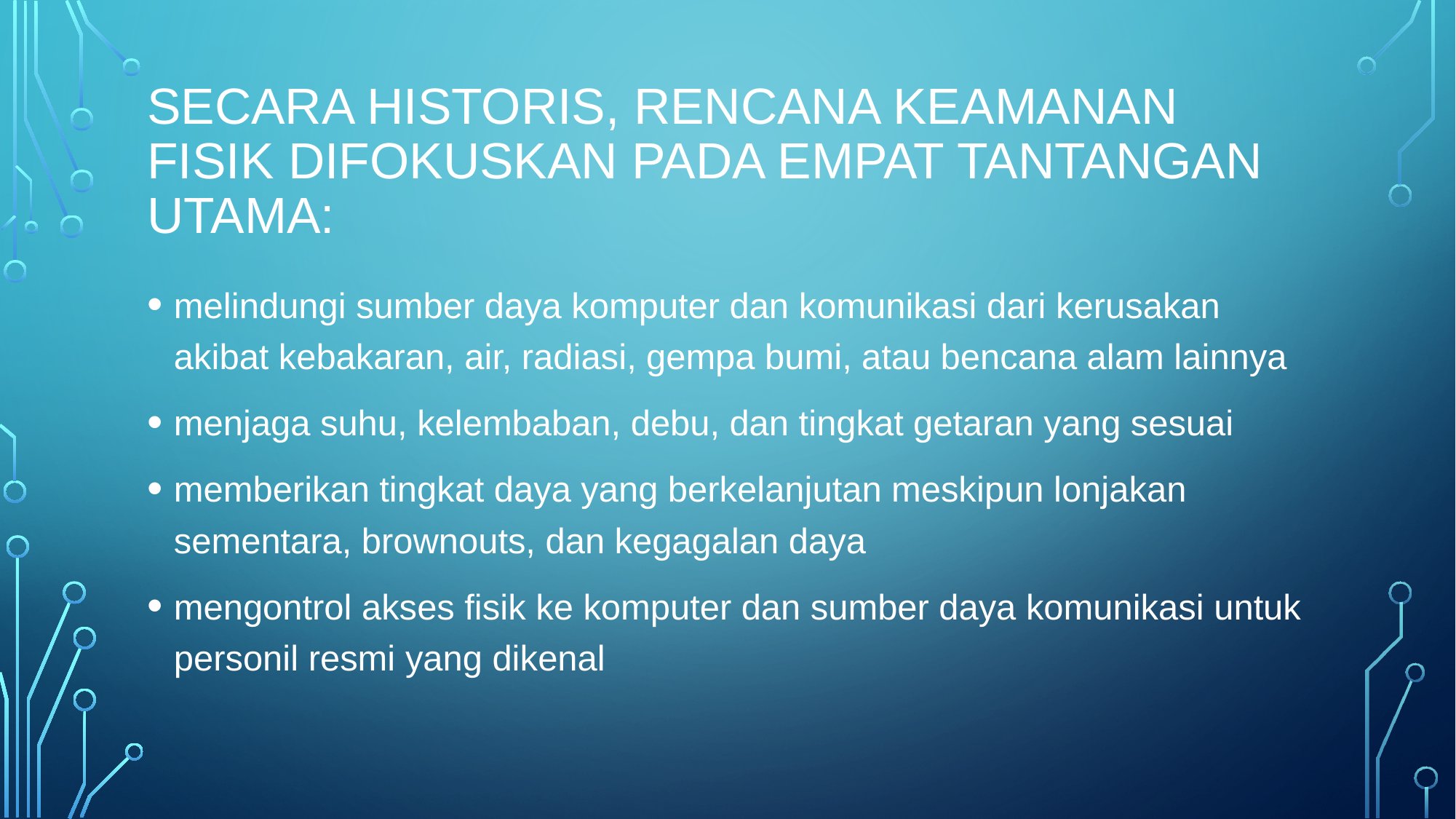

# Secara historis, rencana keamanan fisik difokuskan pada empat tantangan utama:
melindungi sumber daya komputer dan komunikasi dari kerusakan akibat kebakaran, air, radiasi, gempa bumi, atau bencana alam lainnya
menjaga suhu, kelembaban, debu, dan tingkat getaran yang sesuai
memberikan tingkat daya yang berkelanjutan meskipun lonjakan sementara, brownouts, dan kegagalan daya
mengontrol akses fisik ke komputer dan sumber daya komunikasi untuk personil resmi yang dikenal